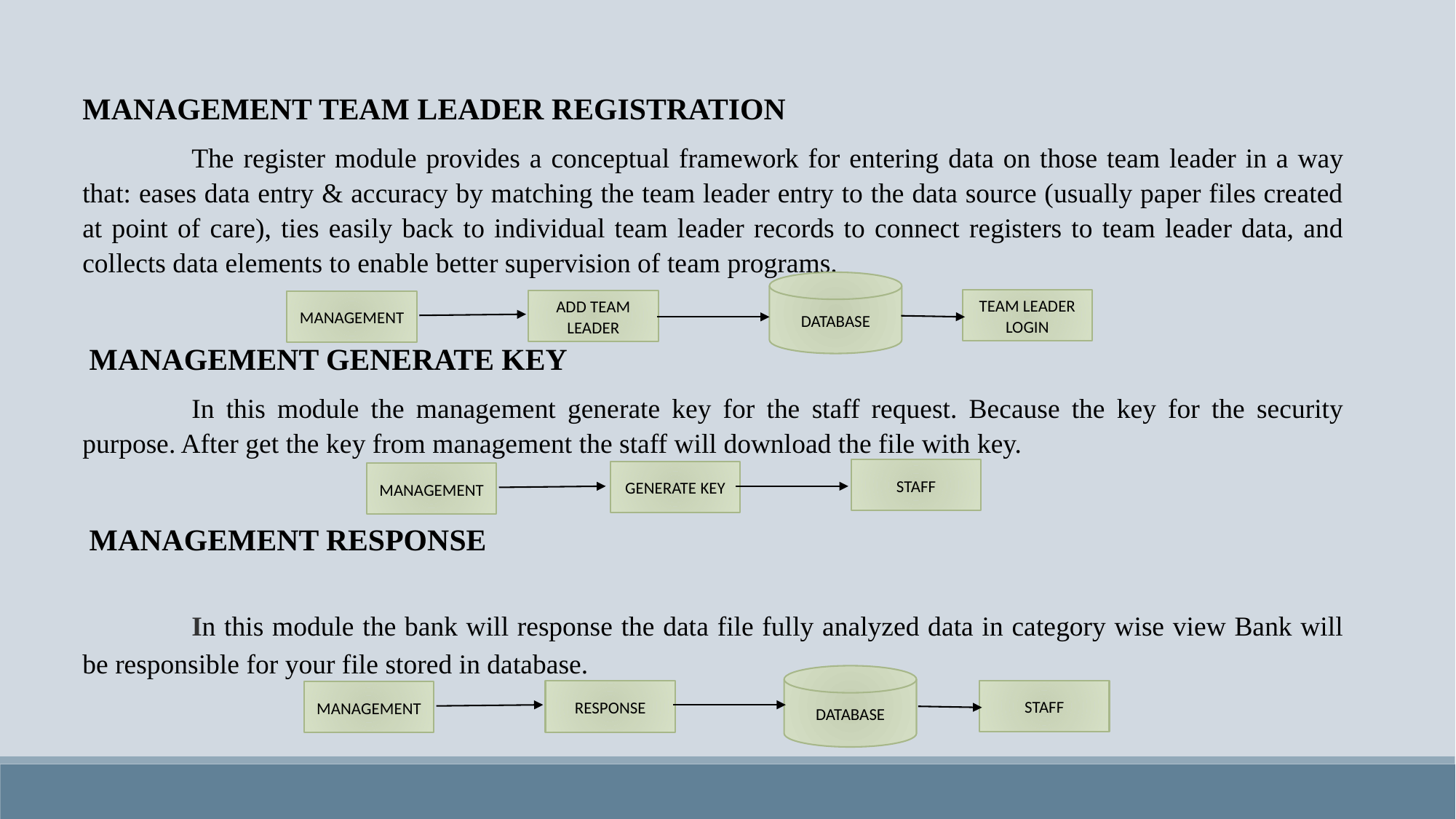

MANAGEMENT TEAM LEADER REGISTRATION
	The register module provides a conceptual framework for entering data on those team leader in a way that: eases data entry & accuracy by matching the team leader entry to the data source (usually paper files created at point of care), ties easily back to individual team leader records to connect registers to team leader data, and collects data elements to enable better supervision of team programs.

 MANAGEMENT GENERATE KEY
	In this module the management generate key for the staff request. Because the key for the security purpose. After get the key from management the staff will download the file with key.

 MANAGEMENT RESPONSE

	In this module the bank will response the data file fully analyzed data in category wise view Bank will be responsible for your file stored in database.
DATABASE
TEAM LEADER LOGIN
ADD TEAM LEADER
MANAGEMENT
STAFF
GENERATE KEY
MANAGEMENT
DATABASE
STAFF
RESPONSE
MANAGEMENT